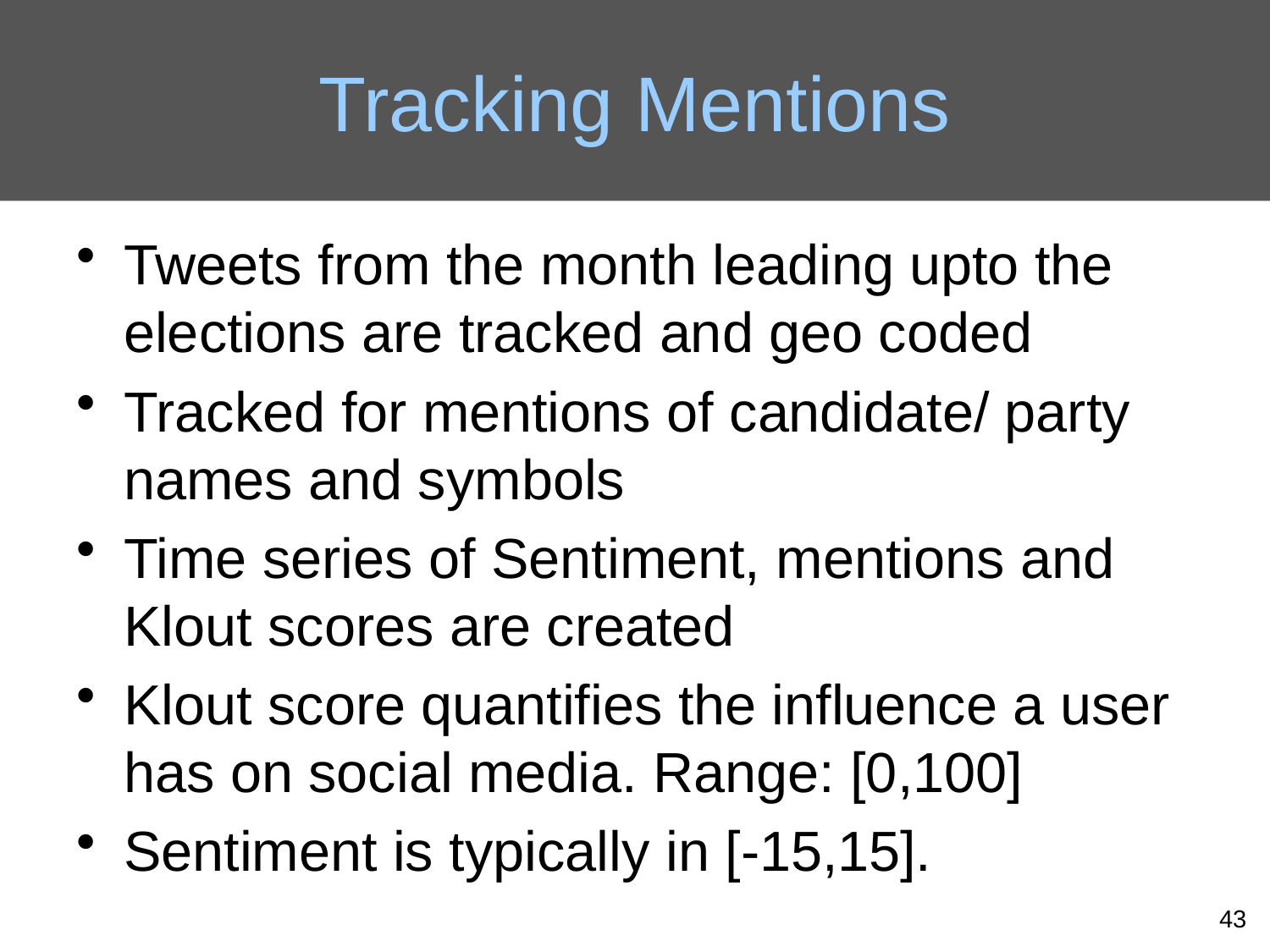

# Tracking Mentions
Tweets from the month leading upto the elections are tracked and geo coded
Tracked for mentions of candidate/ party names and symbols
Time series of Sentiment, mentions and Klout scores are created
Klout score quantifies the influence a user has on social media. Range: [0,100]
Sentiment is typically in [-15,15].
43